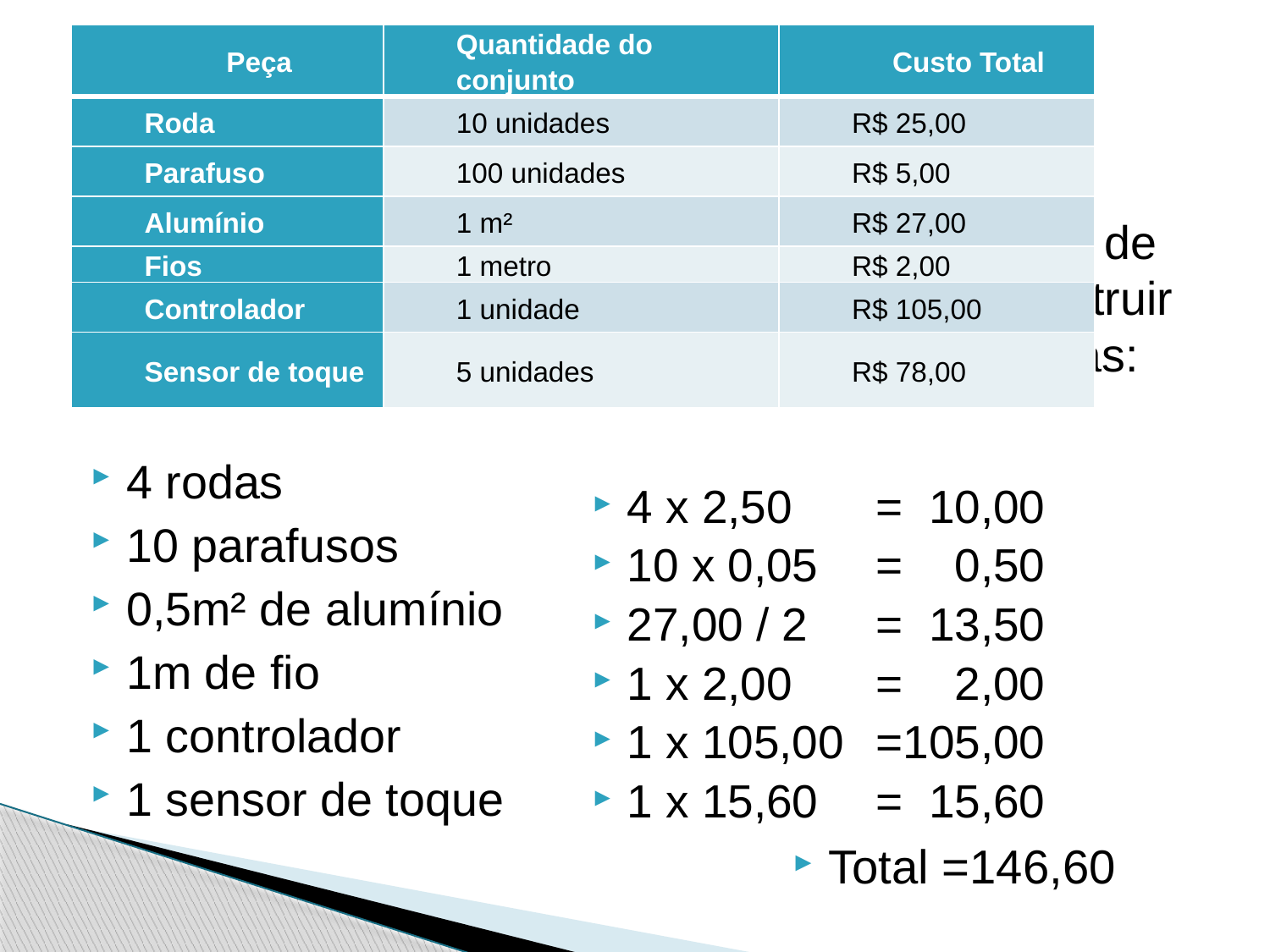

| Peça | Quantidade do conjunto | Custo Total |
| --- | --- | --- |
| Roda | 10 unidades | R$ 25,00 |
| Parafuso | 100 unidades | R$ 5,00 |
| Alumínio | 1 m² | R$ 27,00 |
| Fios | 1 metro | R$ 2,00 |
| Controlador | 1 unidade | R$ 105,00 |
| Sensor de toque | 5 unidades | R$ 78,00 |
# Questão 5
 A tabela a seguir mostra o custo de aquisição de peças utilizadas na construir robôs. Para construir um robô, serão necessárias as seguintes peças:

4 rodas
10 parafusos
0,5m² de alumínio
1m de fio
1 controlador
1 sensor de toque

4 x 2,50 	=  10,00
10 x 0,05	=    0,50
27,00 / 2	=  13,50
1 x 2,00		=    2,00
1 x 105,00	=105,00
1 x 15,60	=  15,60

Total =146,60